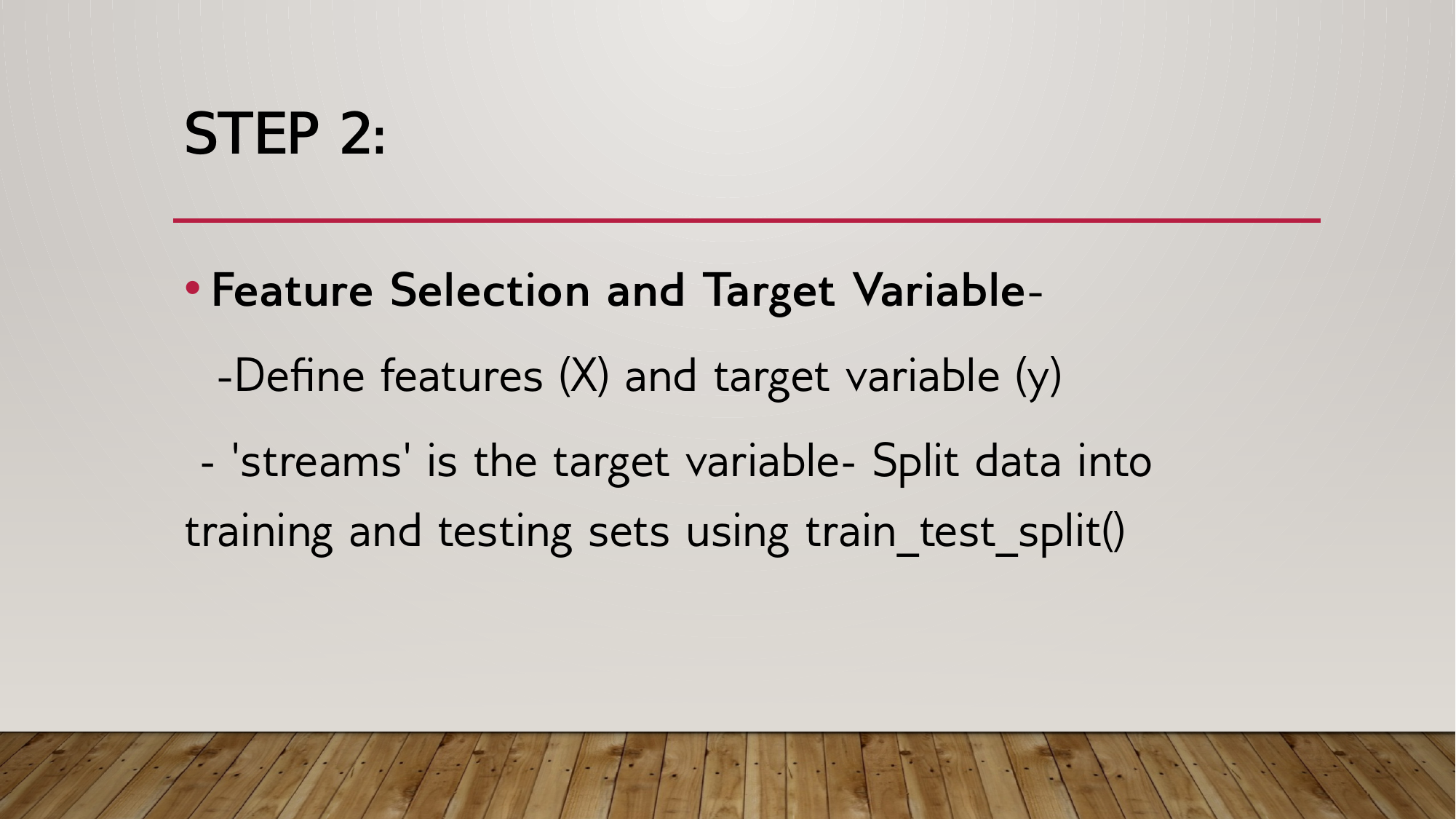

# Step 2:
Feature Selection and Target Variable-
  -Define features (X) and target variable (y)
 - 'streams' is the target variable- Split data into training and testing sets using train_test_split()